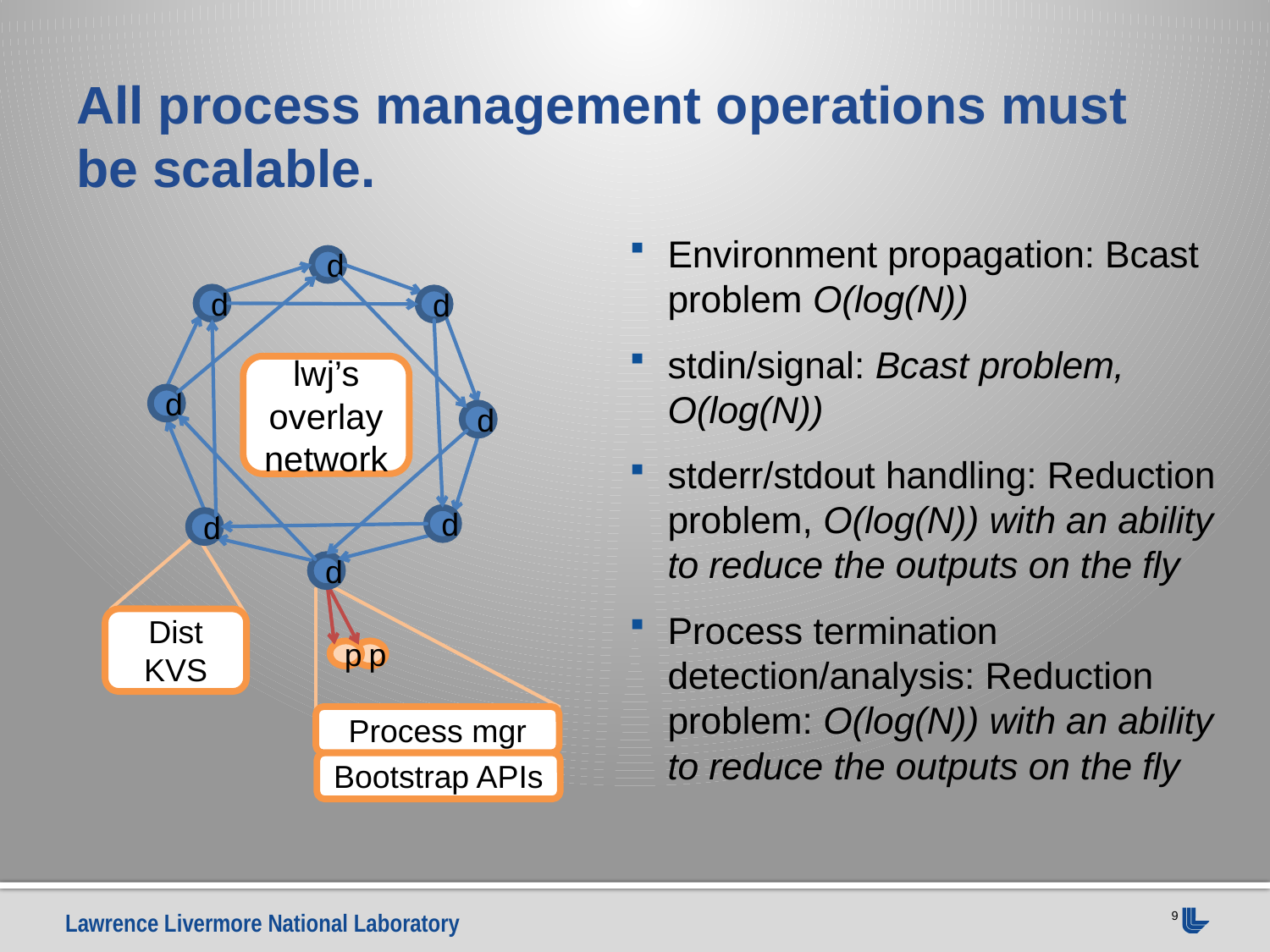

# All process management operations must be scalable.
Environment propagation: Bcast problem O(log(N))
stdin/signal: Bcast problem, O(log(N))
stderr/stdout handling: Reduction problem, O(log(N)) with an ability to reduce the outputs on the fly
Process termination detection/analysis: Reduction problem: O(log(N)) with an ability to reduce the outputs on the fly

d
d
d
lwj’s overlay network
d
d
d
d
Dist KVS
d
p
p
Process mgr
Bootstrap APIs